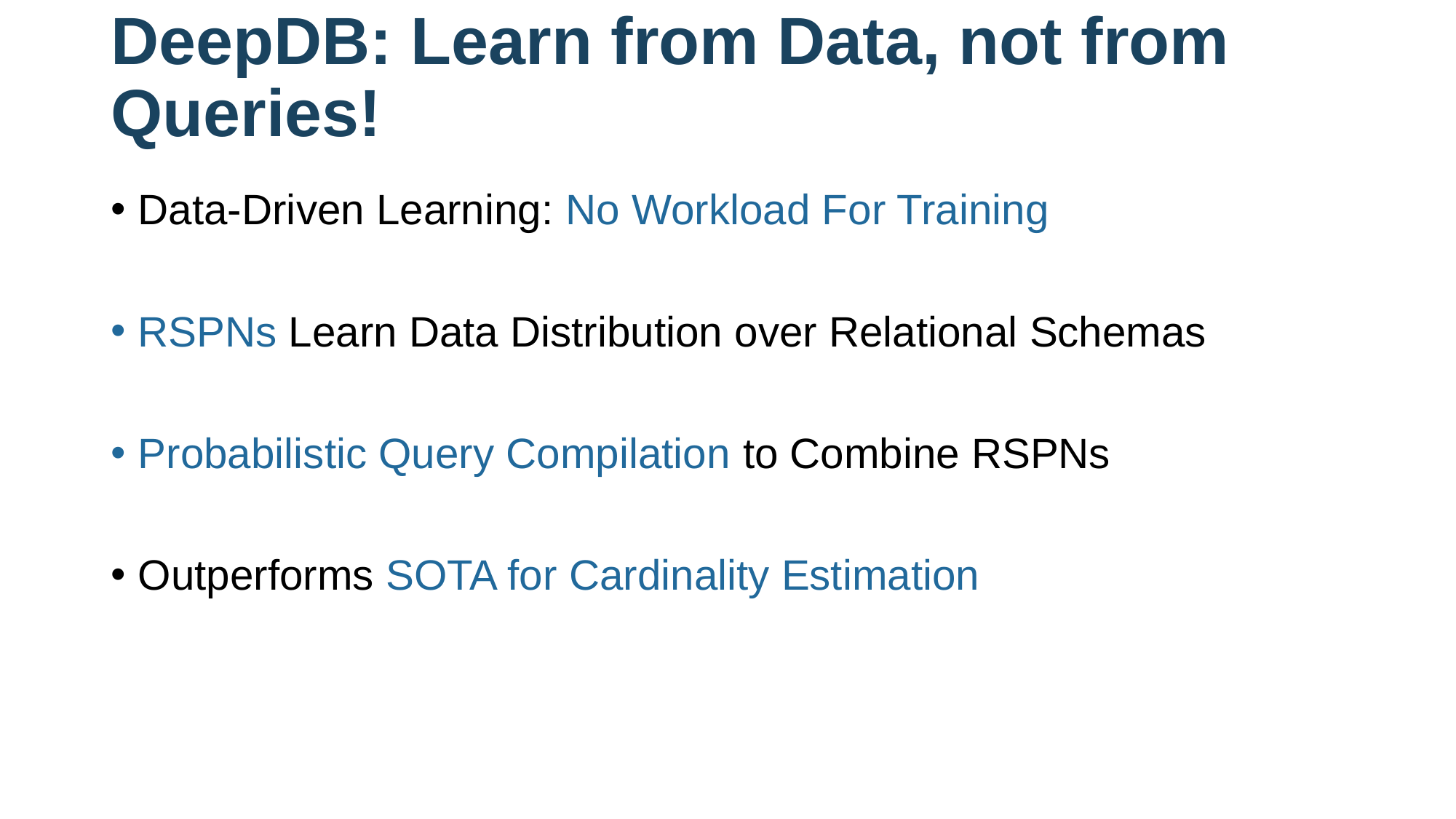

# DeepDB: Learn from Data, not from Queries!
Data-Driven Learning: No Workload For Training

RSPNs Learn Data Distribution over Relational Schemas

Probabilistic Query Compilation to Combine RSPNs

Outperforms SOTA for Cardinality Estimation